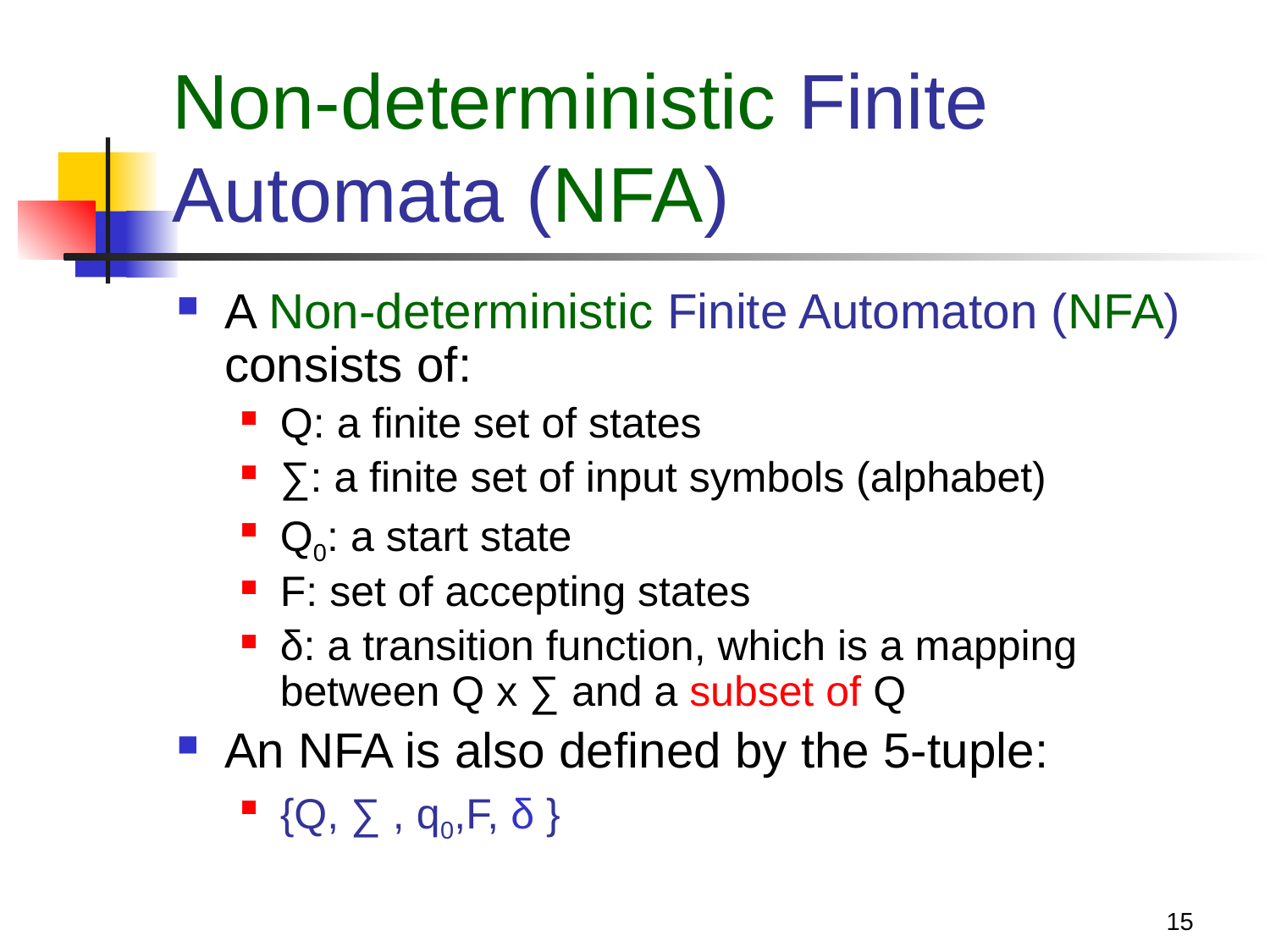

# Non-deterministic Finite Automata (NFA)
A Non-deterministic Finite Automaton (NFA) consists of:
Q: a finite set of states
∑: a finite set of input symbols (alphabet)
Q0: a start state
F: set of accepting states
δ: a transition function, which is a mapping between Q x ∑ and a subset of Q
An NFA is also defined by the 5-tuple:
{Q, ∑ , q0,F, δ }

15